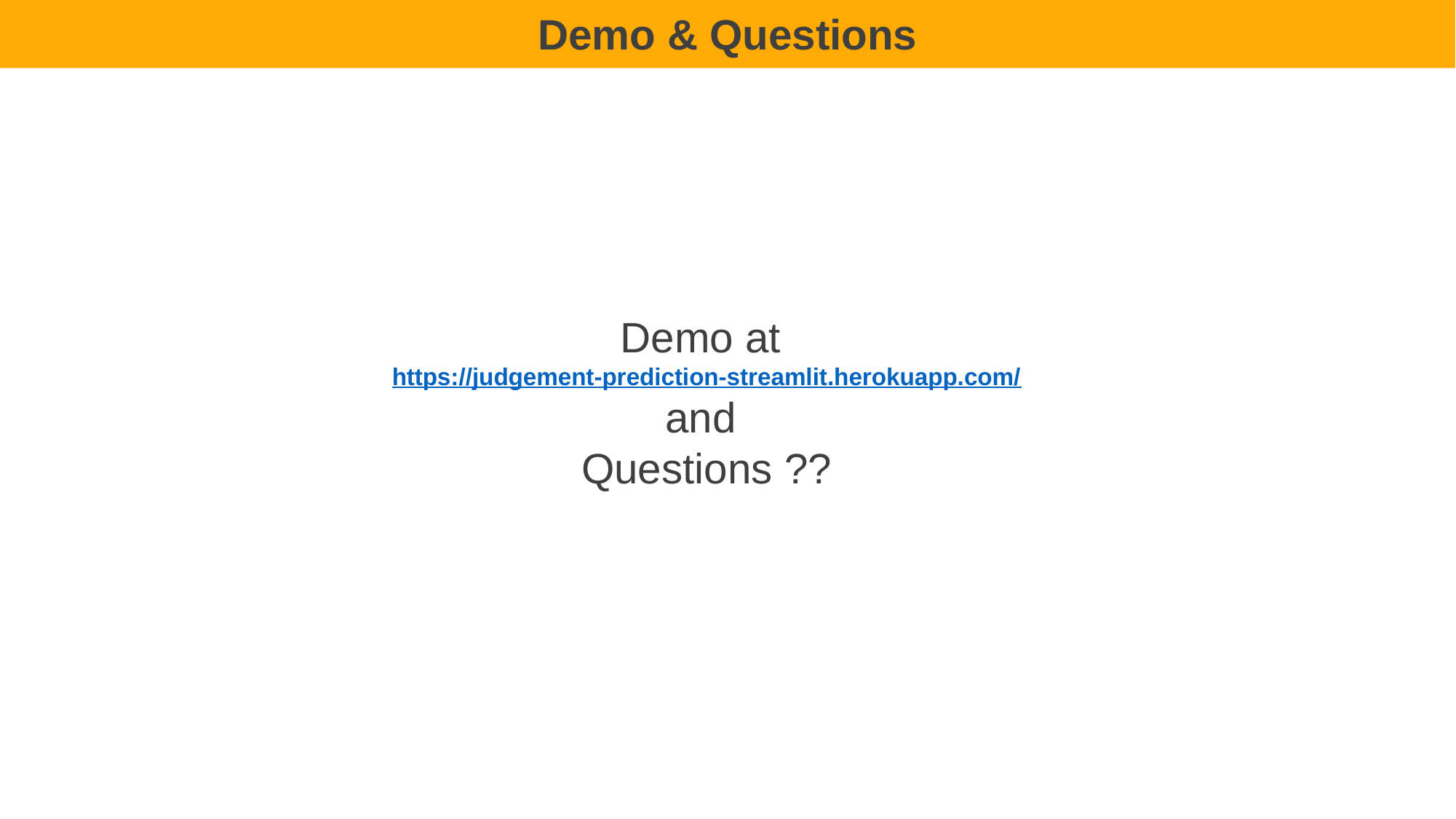

Demo & Questions
Demo at
https://judgement-prediction-streamlit.herokuapp.com/
and
Questions ??